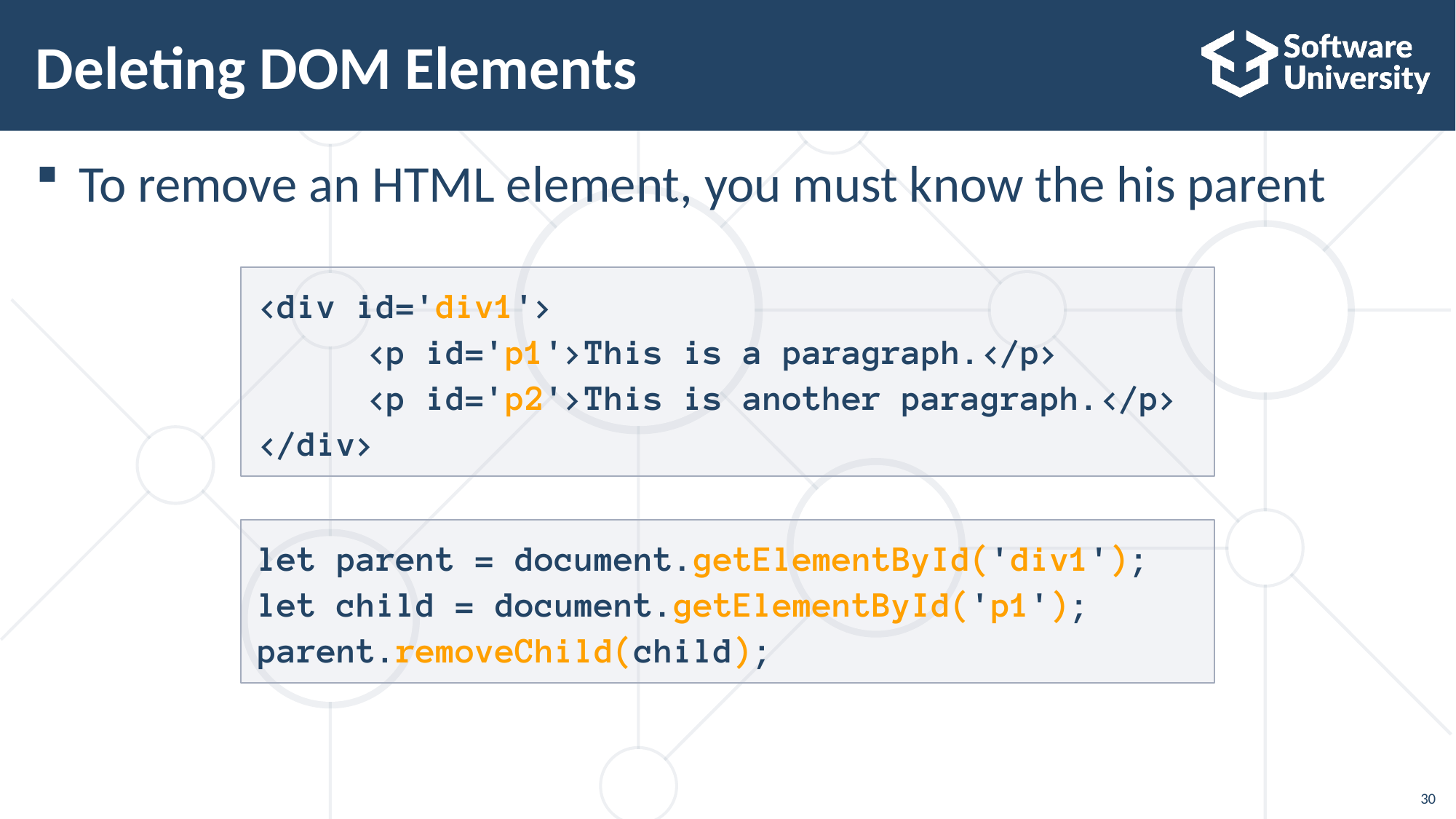

# Deleting DOM Elements
To remove an HTML element, you must know the his parent
<div id='div1'>
	<p id='p1'>This is a paragraph.</p>
	<p id='p2'>This is another paragraph.</p>
</div>
let parent = document.getElementById('div1');
let child = document.getElementById('p1');
parent.removeChild(child);
30